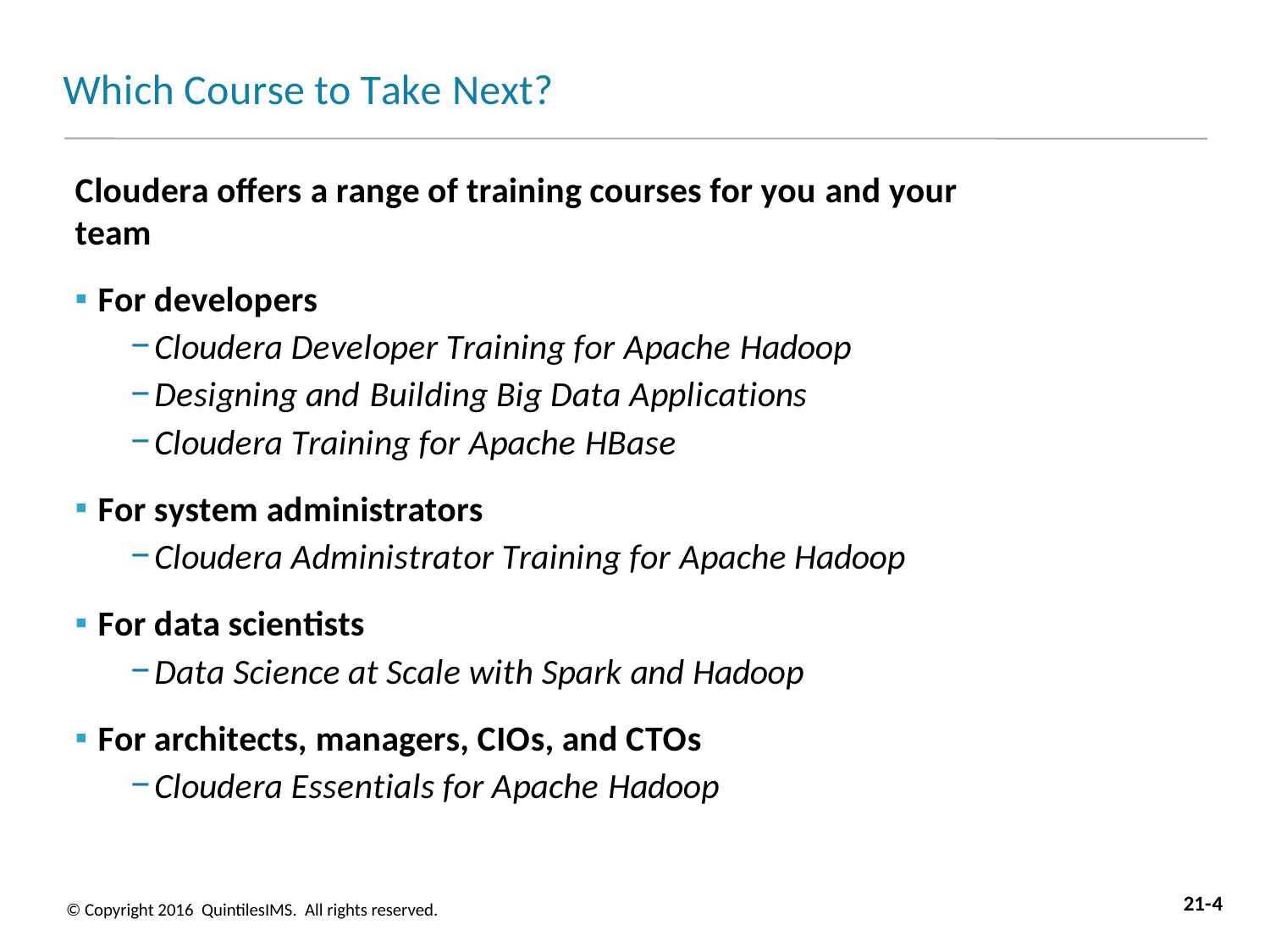

# Which Course to Take Next?
Cloudera offers a range of training courses for you and your team
For developers
Cloudera Developer Training for Apache Hadoop
Designing and Building Big Data Applications
Cloudera Training for Apache HBase
For system administrators
Cloudera Administrator Training for Apache Hadoop
For data scientists
Data Science at Scale with Spark and Hadoop
For architects, managers, CIOs, and CTOs
Cloudera Essentials for Apache Hadoop
21-4
© Copyright 2016  QuintilesIMS.  All rights reserved.